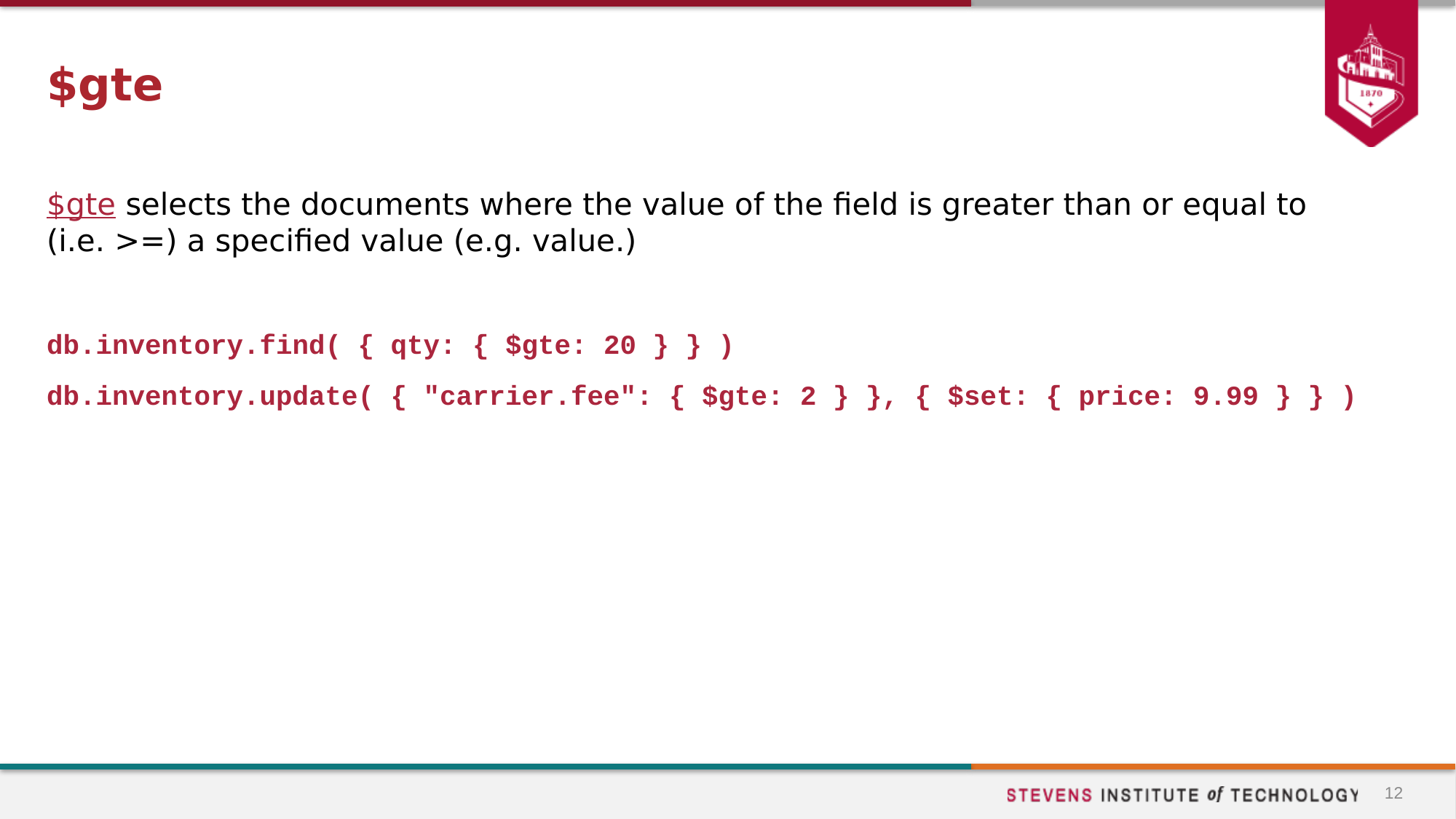

# $gte
$gte selects the documents where the value of the field is greater than or equal to (i.e. >=) a specified value (e.g. value.)

db.inventory.find( { qty: { $gte: 20 } } )
db.inventory.update( { "carrier.fee": { $gte: 2 } }, { $set: { price: 9.99 } } )

12